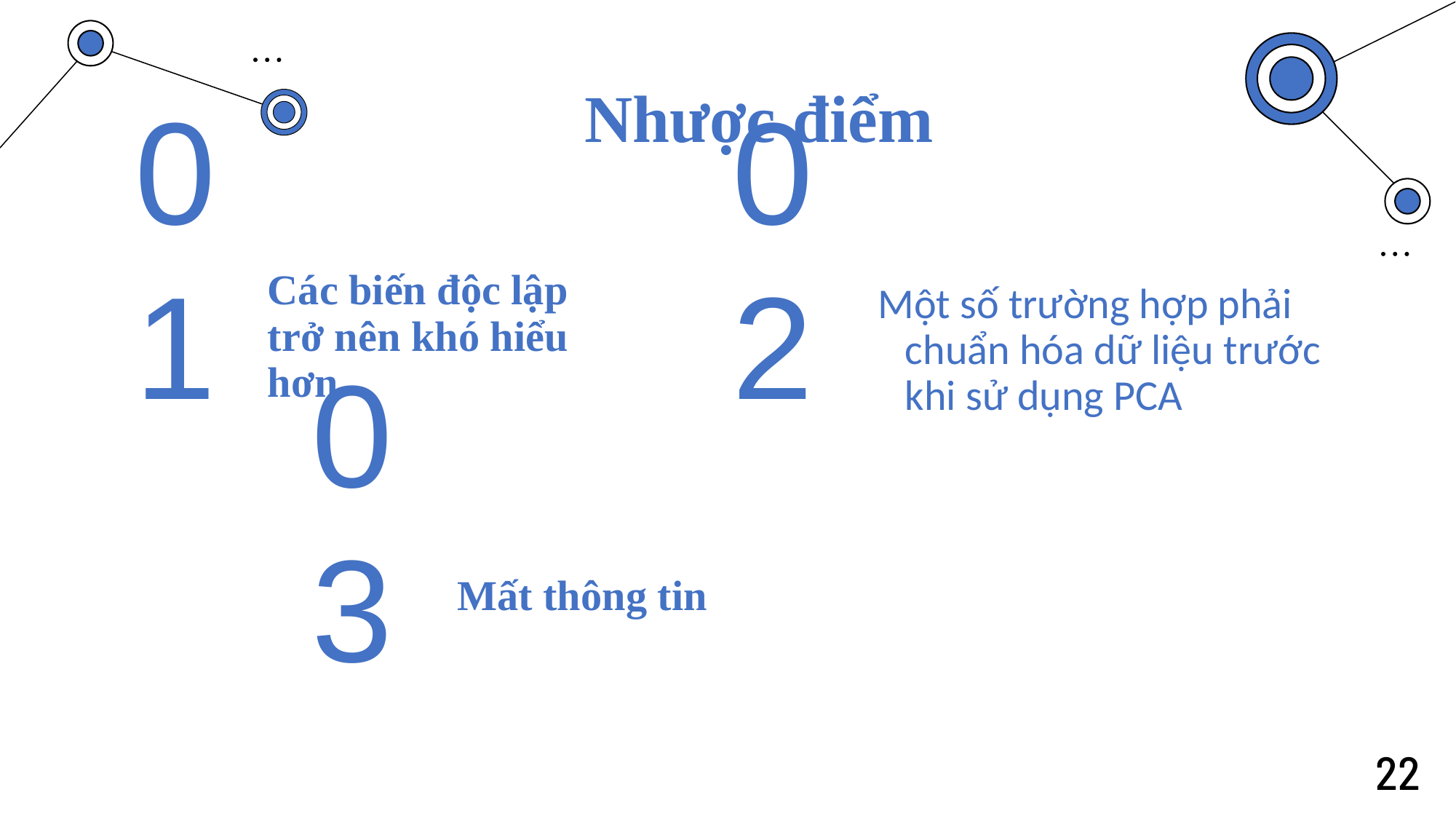

# Nhược điểm
Các biến độc lập trở nên khó hiểu hơn
01
02
Một số trường hợp phải chuẩn hóa dữ liệu trước khi sử dụng PCA

03
Mất thông tin

22